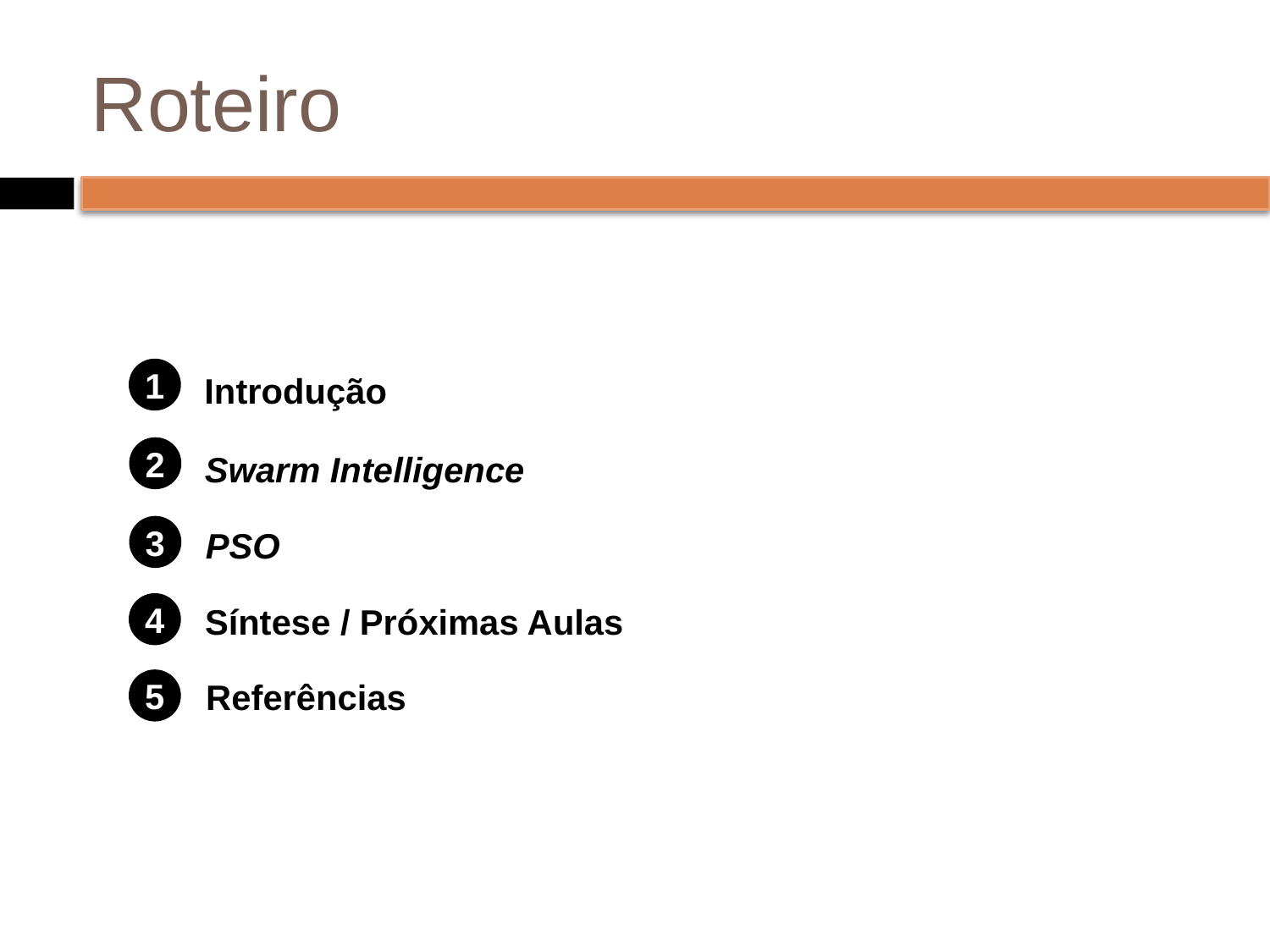

# Roteiro
1

Introdução
2

Swarm Intelligence
3

PSO
Síntese / Próximas Aulas
4

Referências
5

2